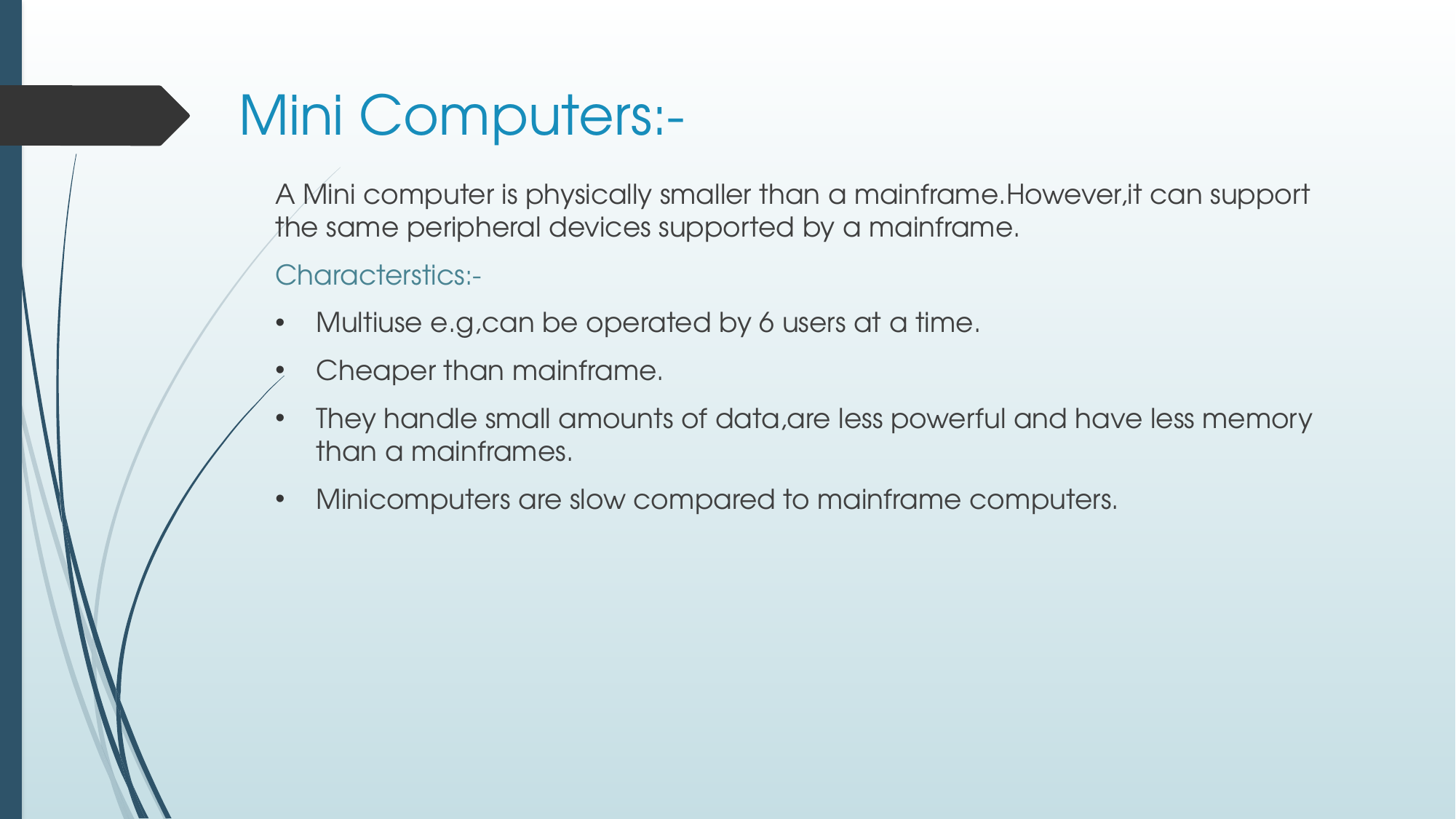

# Mini Computers:-
A Mini computer is physically smaller than a mainframe.However,it can support the same peripheral devices supported by a mainframe.
Characterstics:-
Multiuse e.g,can be operated by 6 users at a time.
Cheaper than mainframe.
They handle small amounts of data,are less powerful and have less memory than a mainframes.
Minicomputers are slow compared to mainframe computers.